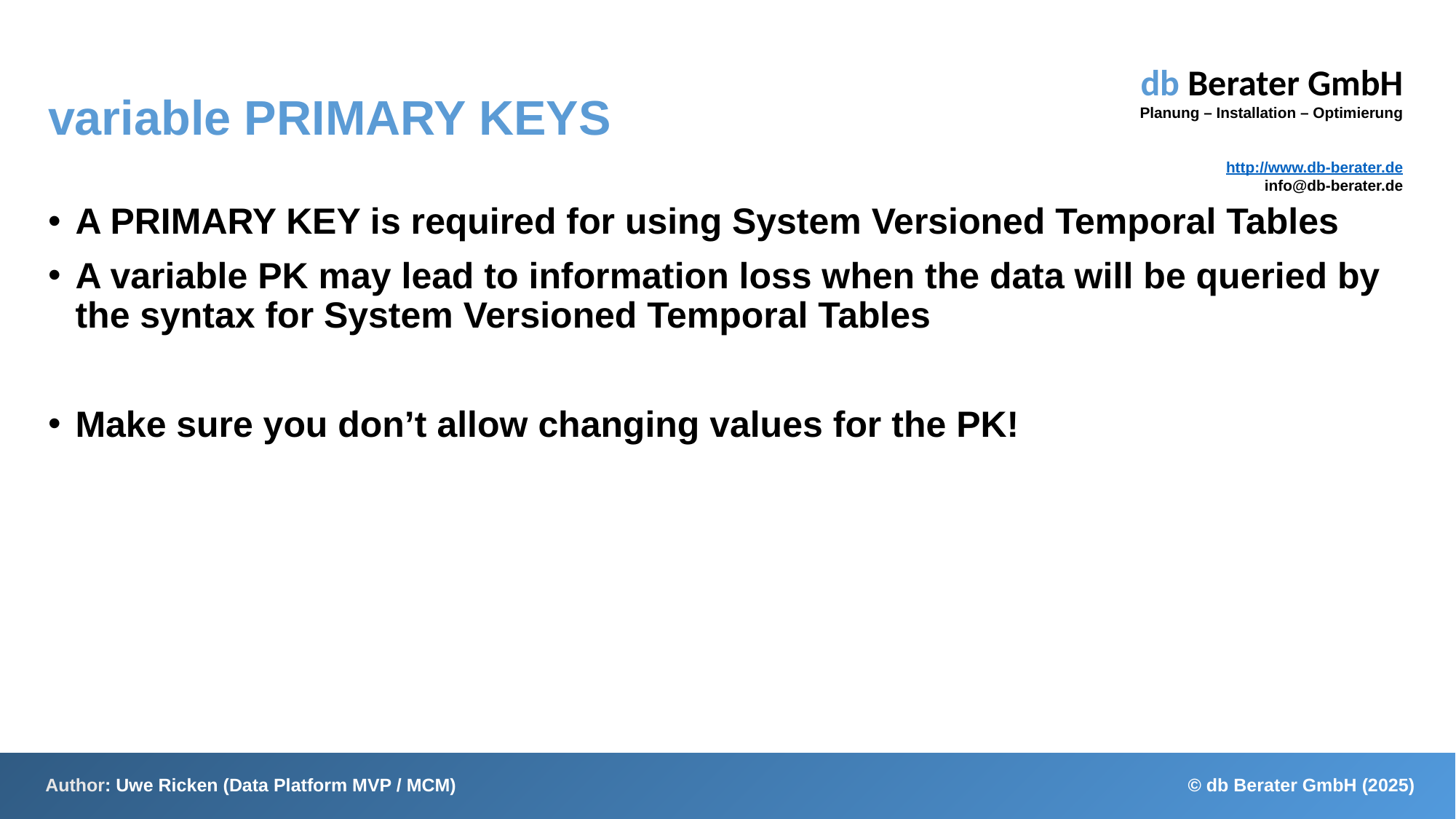

# variable PRIMARY KEYS
A PRIMARY KEY is required for using System Versioned Temporal Tables
A variable PK may lead to information loss when the data will be queried by the syntax for System Versioned Temporal Tables

Make sure you don’t allow changing values for the PK!